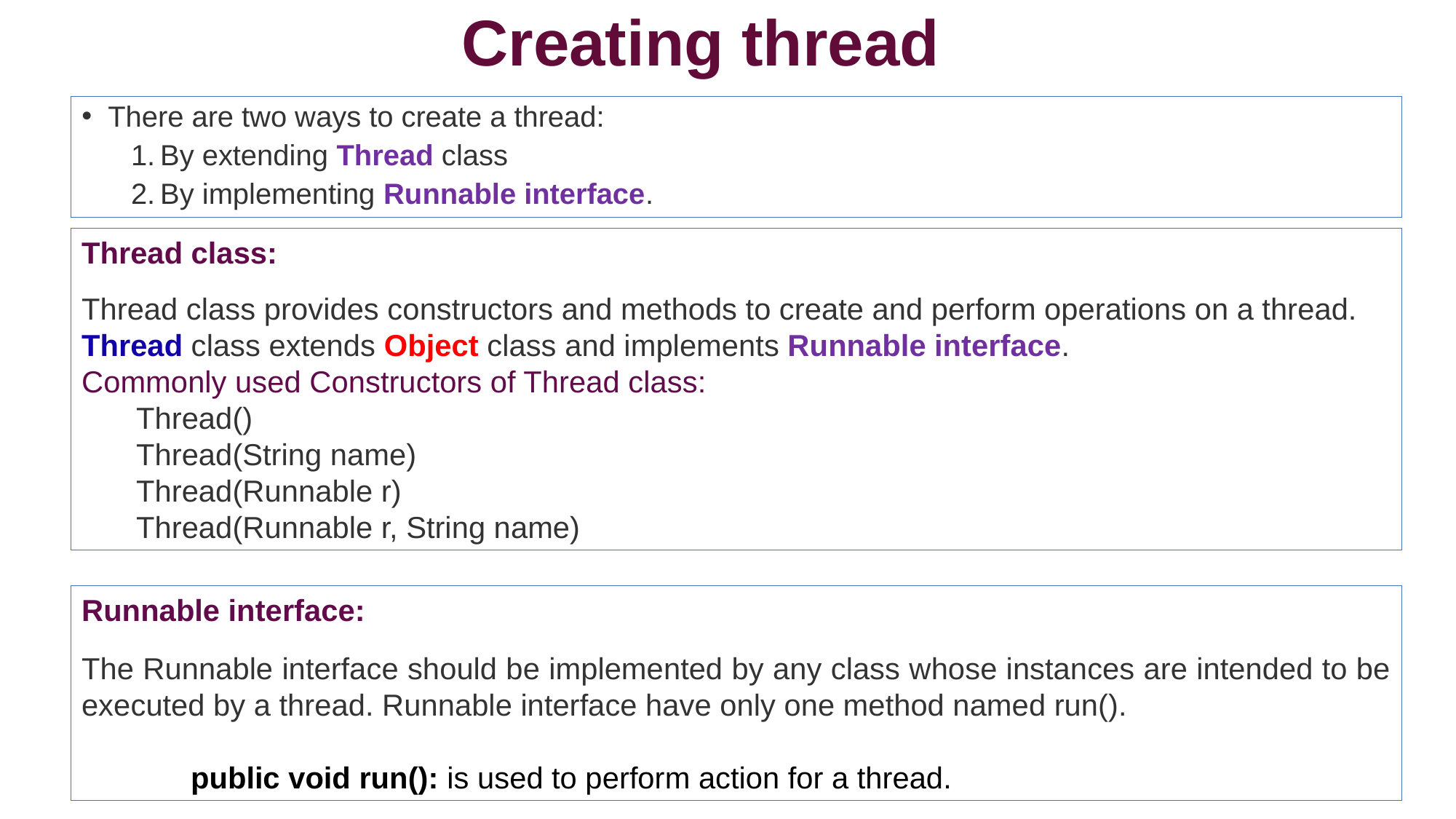

# Creating thread
There are two ways to create a thread:
By extending Thread class
By implementing Runnable interface.

Thread class:

Thread class provides constructors and methods to create and perform operations on a thread.
Thread class extends Object class and implements Runnable interface.
Commonly used Constructors of Thread class:
Thread()
Thread(String name)
Thread(Runnable r)
Thread(Runnable r, String name)
Runnable interface:

The Runnable interface should be implemented by any class whose instances are intended to be executed by a thread. Runnable interface have only one method named run().

	public void run(): is used to perform action for a thread.